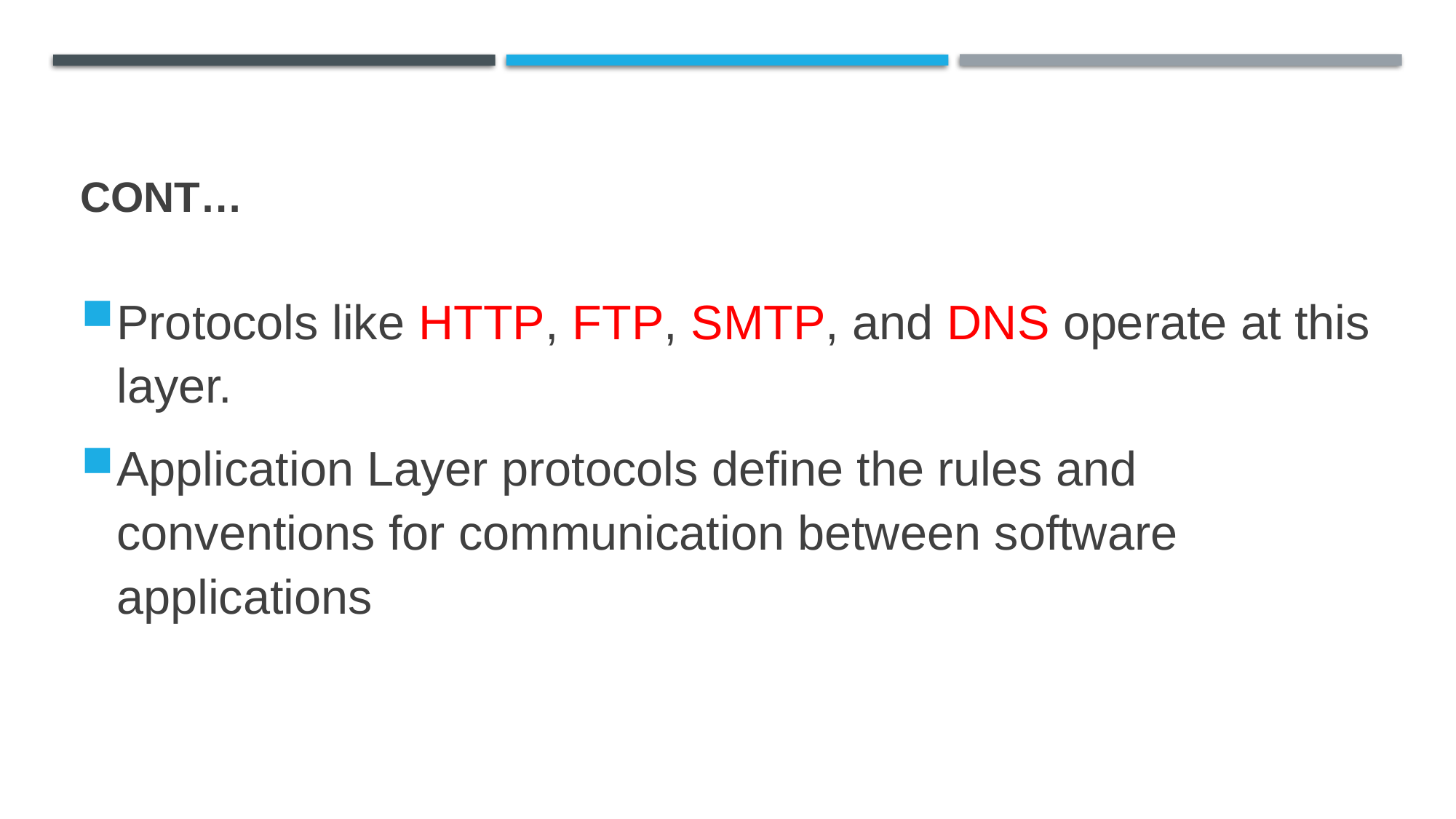

# CONT…
Protocols like HTTP, FTP, SMTP, and DNS operate at this layer.
Application Layer protocols define the rules and conventions for communication between software applications